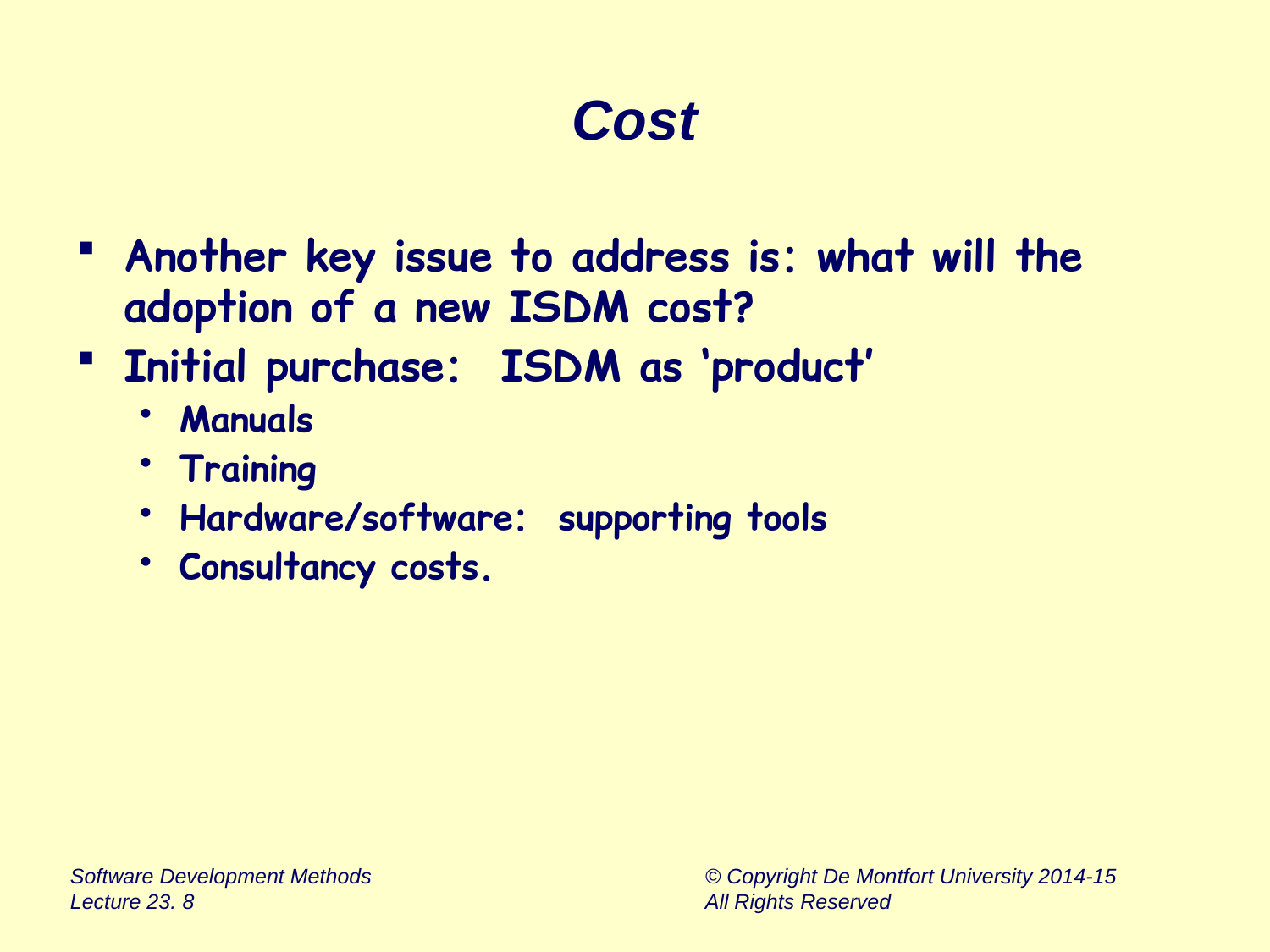

# Cost
Another key issue to address is: what will the adoption of a new ISDM cost?
Initial purchase:  ISDM as ‘product’
Manuals
Training
Hardware/software:  supporting tools
Consultancy costs.